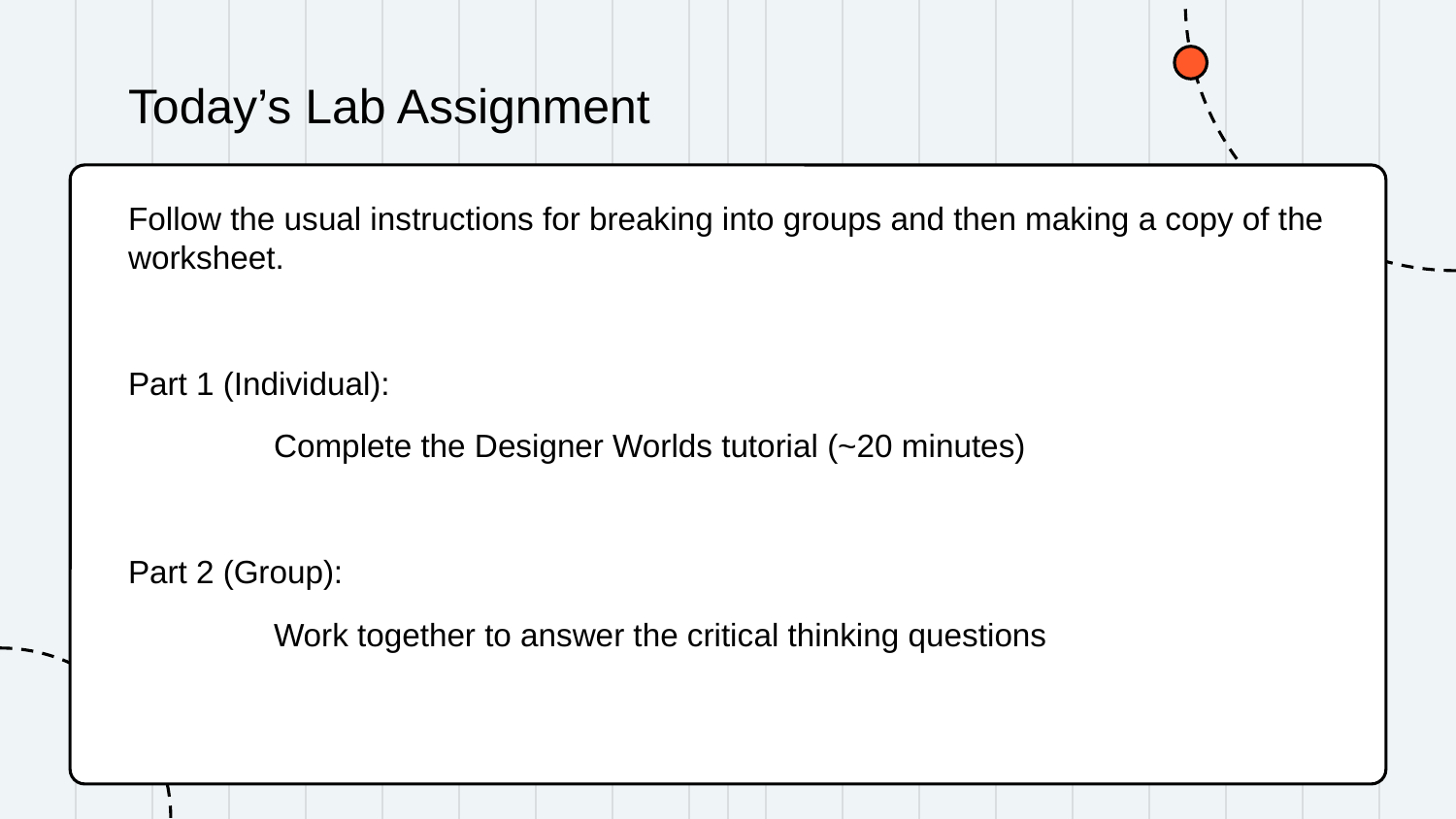

# Today’s Lab Assignment
Follow the usual instructions for breaking into groups and then making a copy of the worksheet.

Part 1 (Individual):
	Complete the Designer Worlds tutorial (~20 minutes)

Part 2 (Group):
	Work together to answer the critical thinking questions